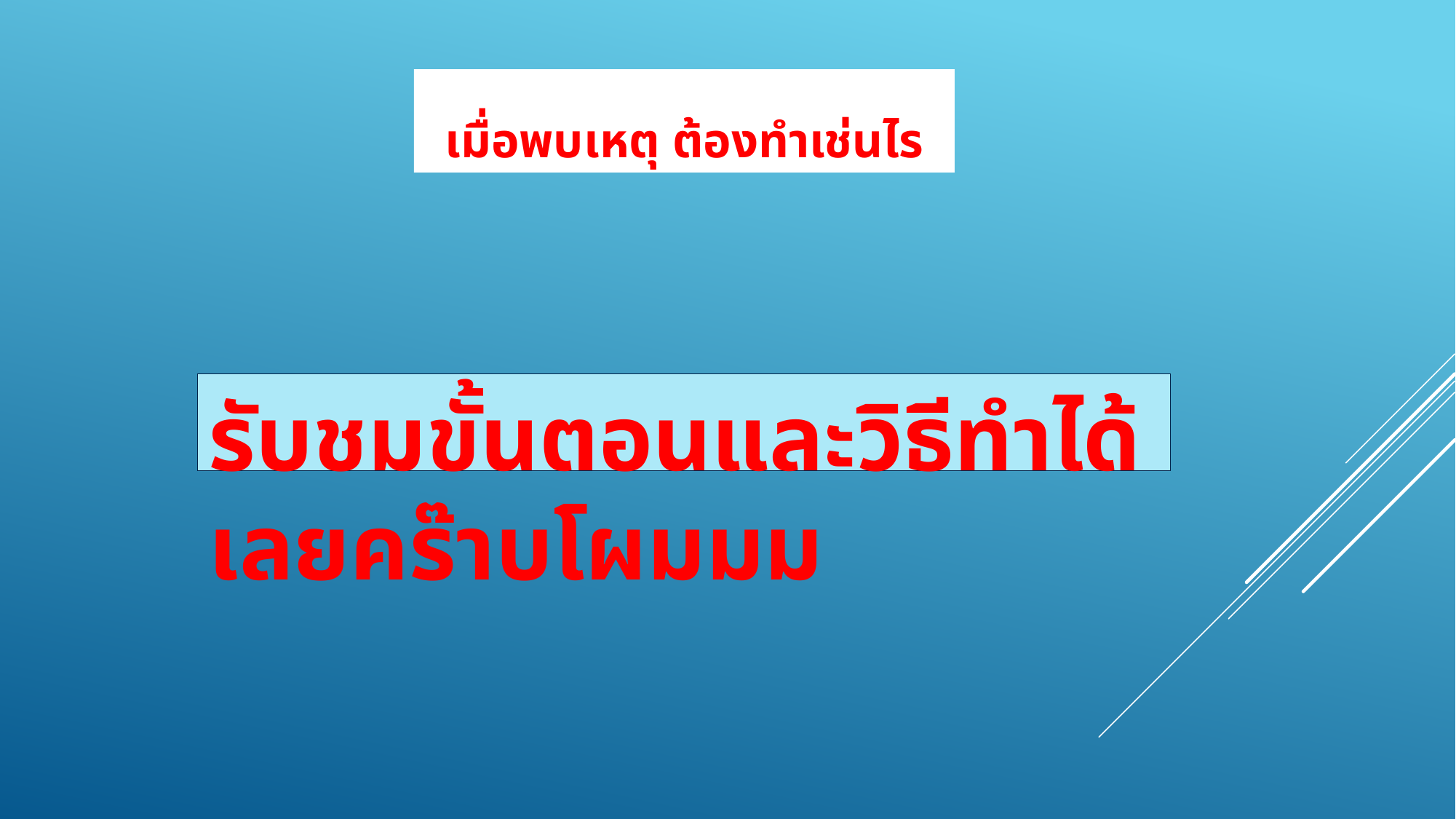

# เมื่อพบเหตุ ต้องทำเช่นไร
รับชมขั้นตอนและวิธีทำได้เลยคร๊าบโผมมม